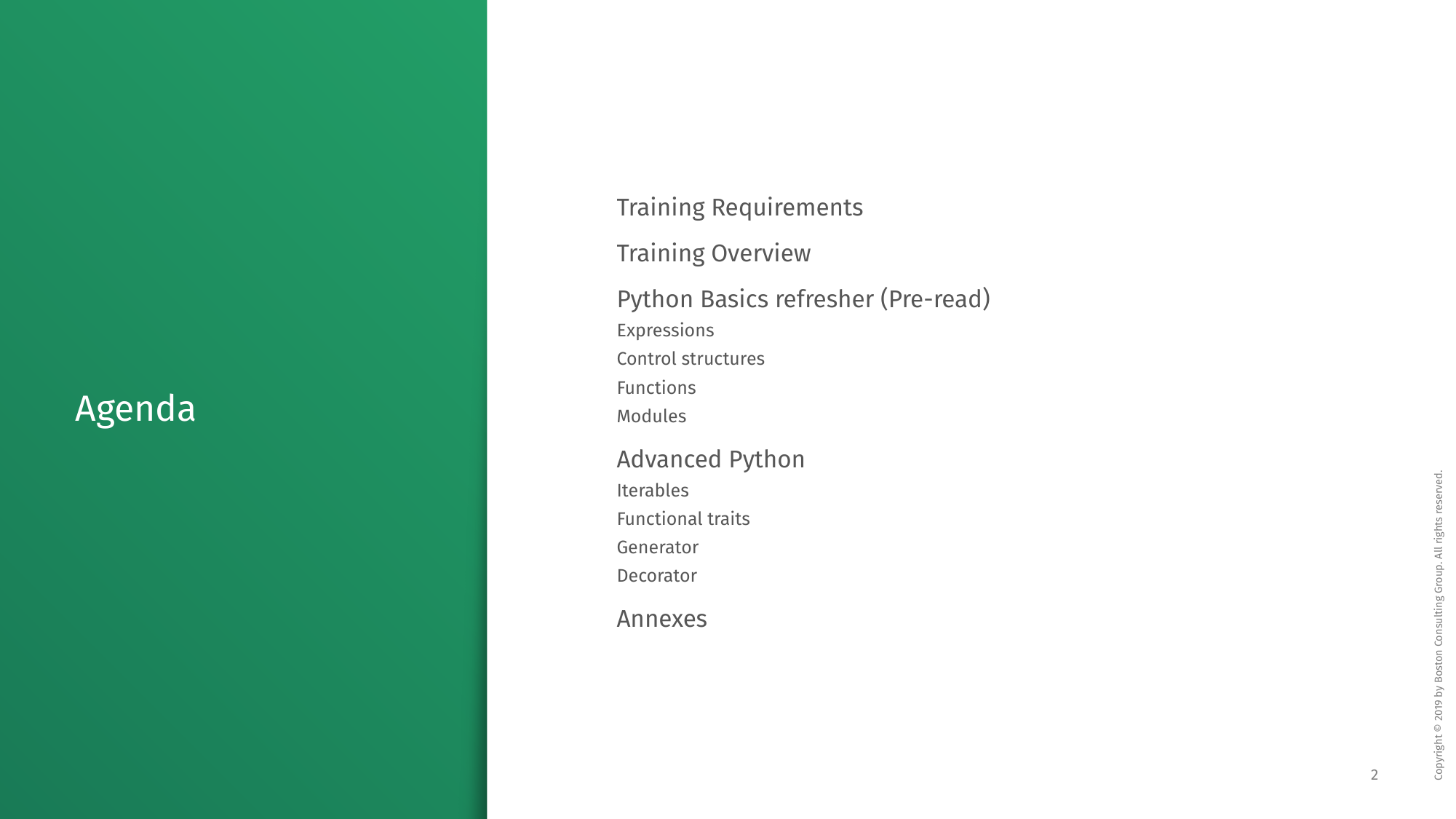

Training Requirements
Training Overview
Python Basics refresher (Pre-read)
Expressions
# Agenda
Control structures
Functions
Modules
Advanced Python
Iterables
Functional traits
Generator
Decorator
Annexes